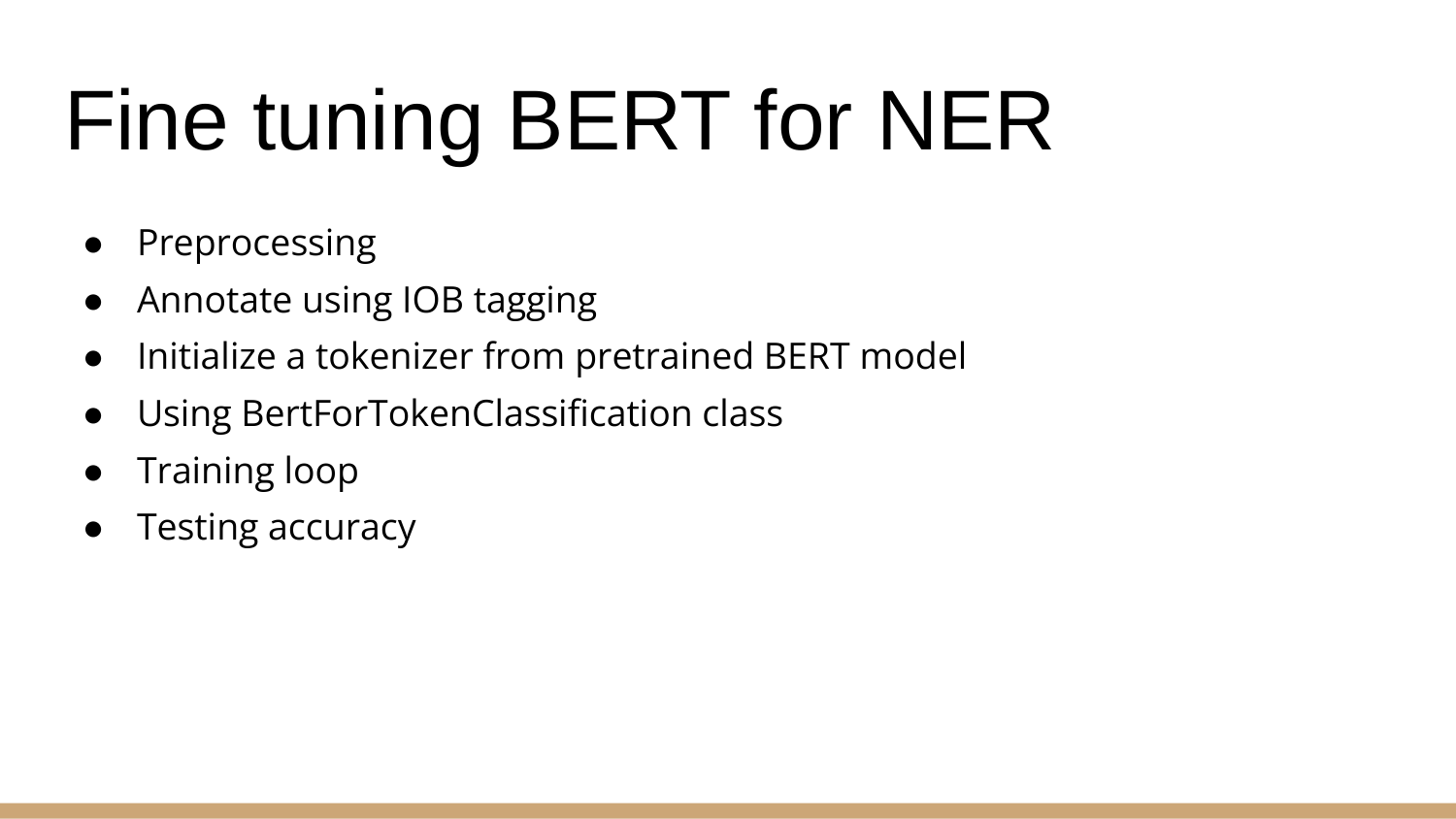

# Fine tuning BERT for NER
Preprocessing
Annotate using IOB tagging
Initialize a tokenizer from pretrained BERT model
Using BertForTokenClassification class
Training loop
Testing accuracy